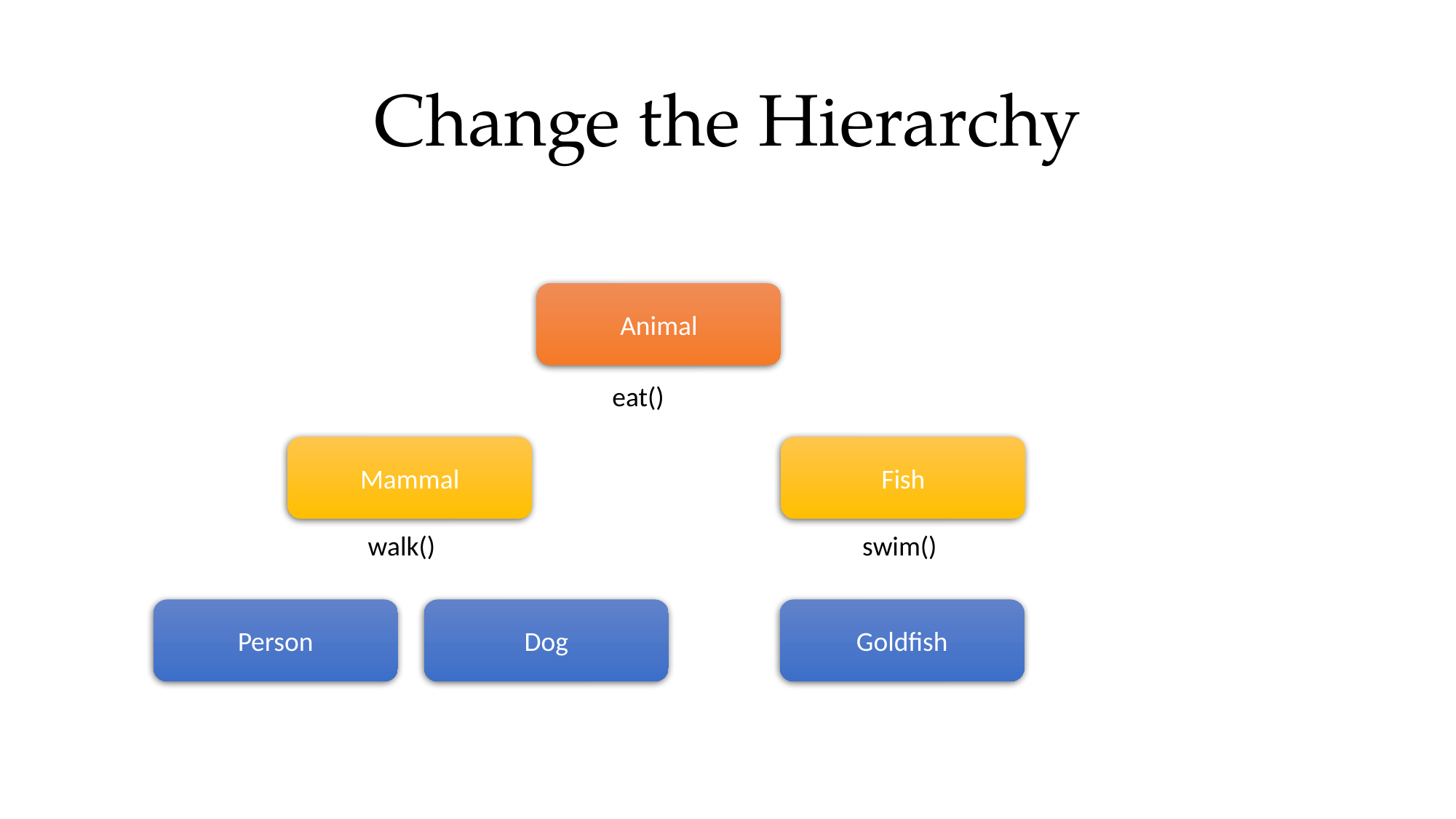

# Change the Hierarchy
Animal
eat()
Mammal
Fish
walk()
swim()
Person
Dog
Goldfish